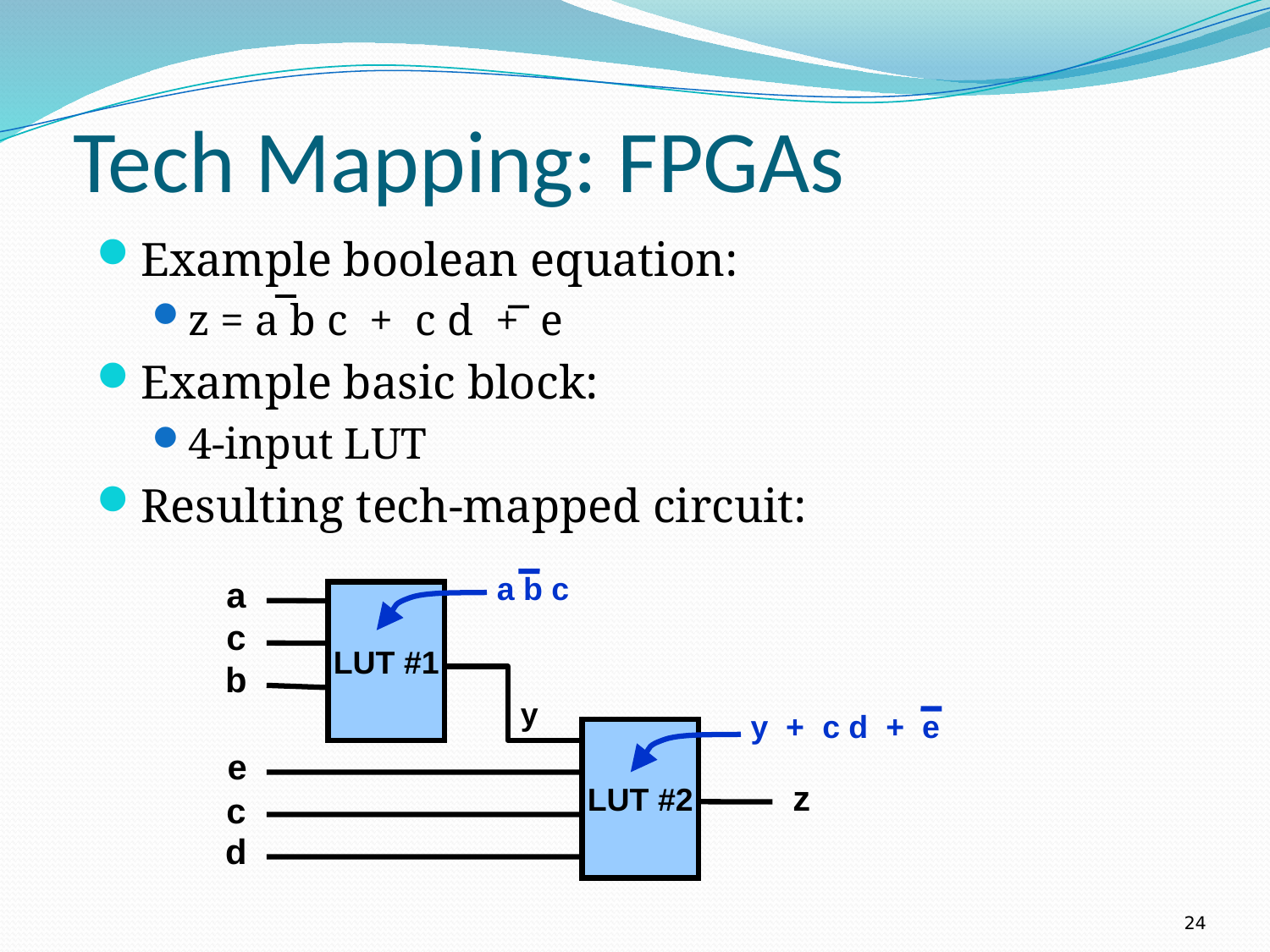

# Tech Mapping: FPGAs
Example boolean equation:
z = a b c  +  c d  +  e
Example basic block:
4-input LUT
Resulting tech-mapped circuit:

a b c
a

LUT #1

c

b

y
y  +  c d  +  e

LUT #2

e
z

c

d

24